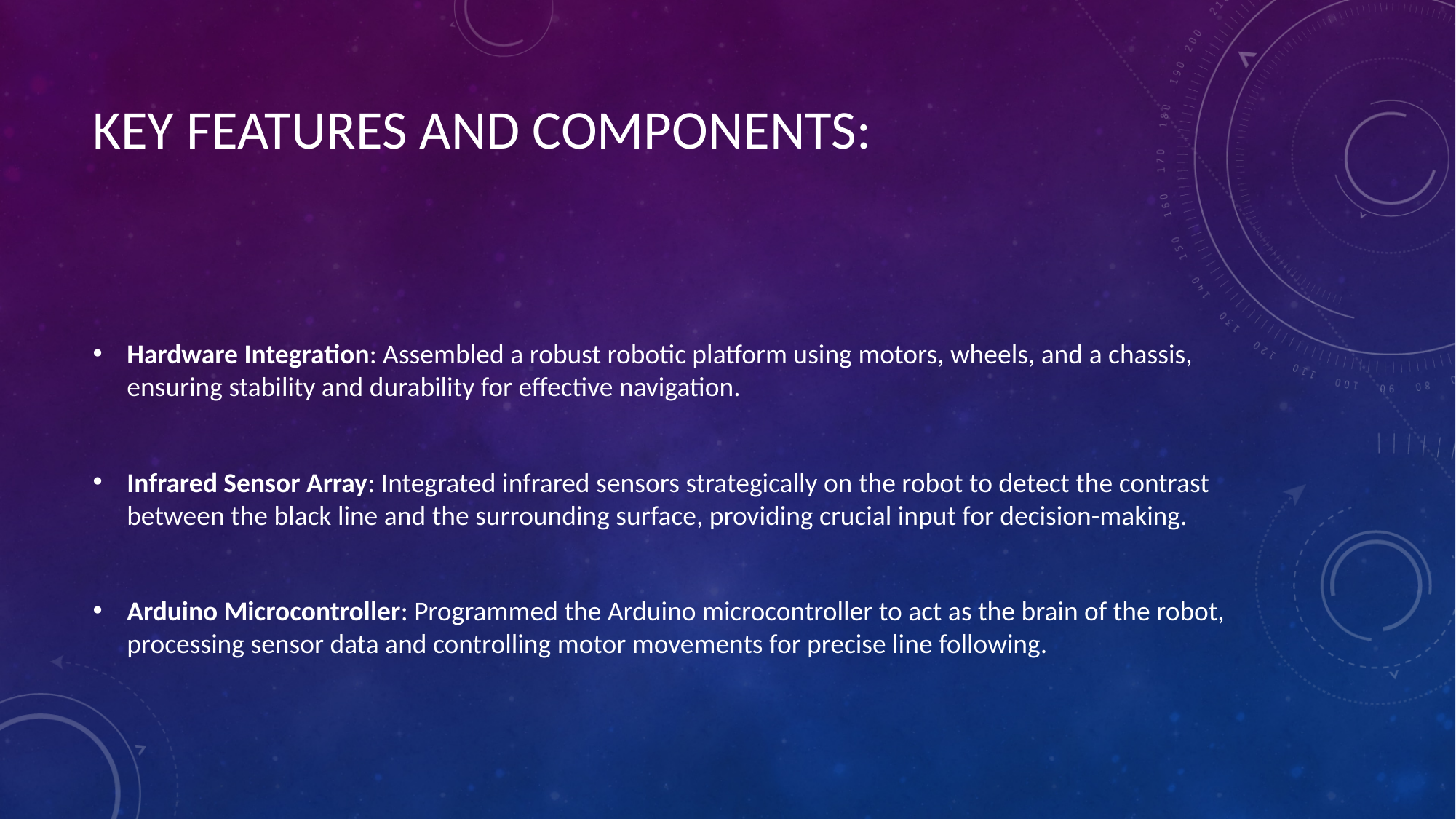

# Key Features and Components:

Hardware Integration: Assembled a robust robotic platform using motors, wheels, and a chassis, ensuring stability and durability for effective navigation.

Infrared Sensor Array: Integrated infrared sensors strategically on the robot to detect the contrast between the black line and the surrounding surface, providing crucial input for decision-making.

Arduino Microcontroller: Programmed the Arduino microcontroller to act as the brain of the robot, processing sensor data and controlling motor movements for precise line following.